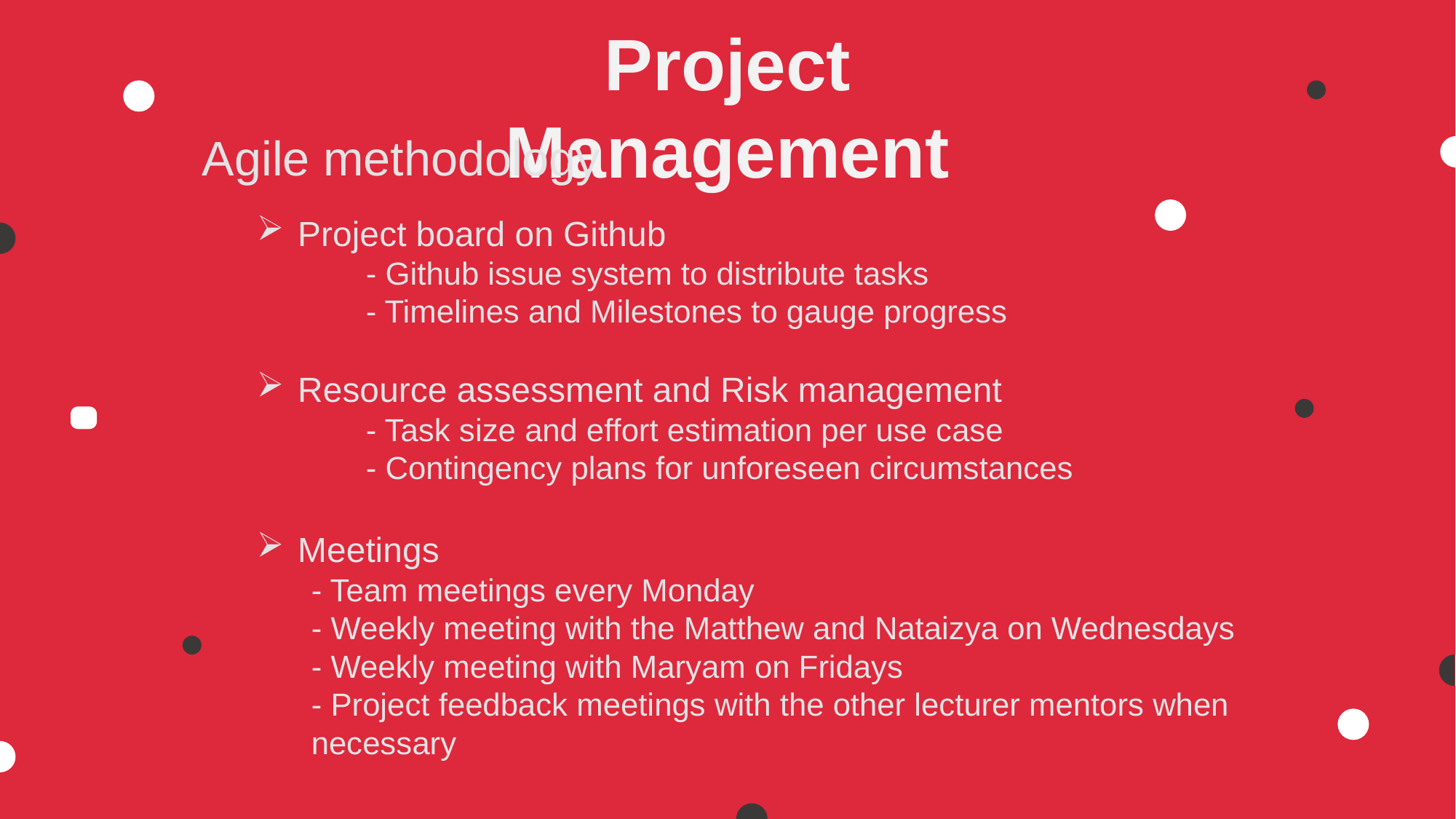

Project Management

Agile methodology

Project board on Github
	- Github issue system to distribute tasks
	- Timelines and Milestones to gauge progress

Resource assessment and Risk management
	- Task size and effort estimation per use case
	- Contingency plans for unforeseen circumstances

Meetings
- Team meetings every Monday
- Weekly meeting with the Matthew and Nataizya on Wednesdays
- Weekly meeting with Maryam on Fridays
- Project feedback meetings with the other lecturer mentors when necessary